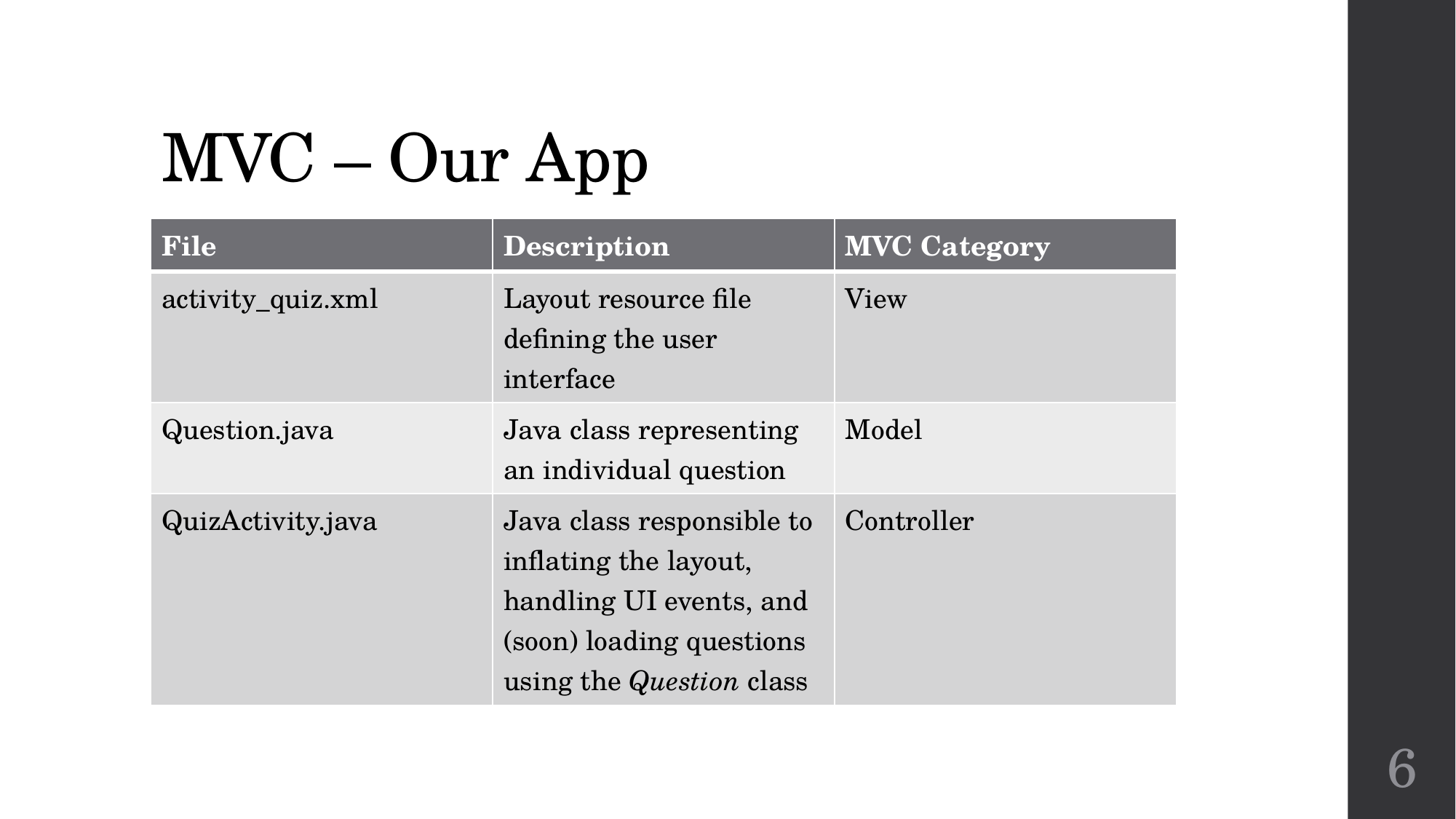

# MVC – Our App
| File | Description | MVC Category |
| --- | --- | --- |
| activity\_quiz.xml | Layout resource file defining the user interface | View |
| Question.java | Java class representing an individual question | Model |
| QuizActivity.java | Java class responsible to inflating the layout, handling UI events, and (soon) loading questions using the Question class | Controller |
6